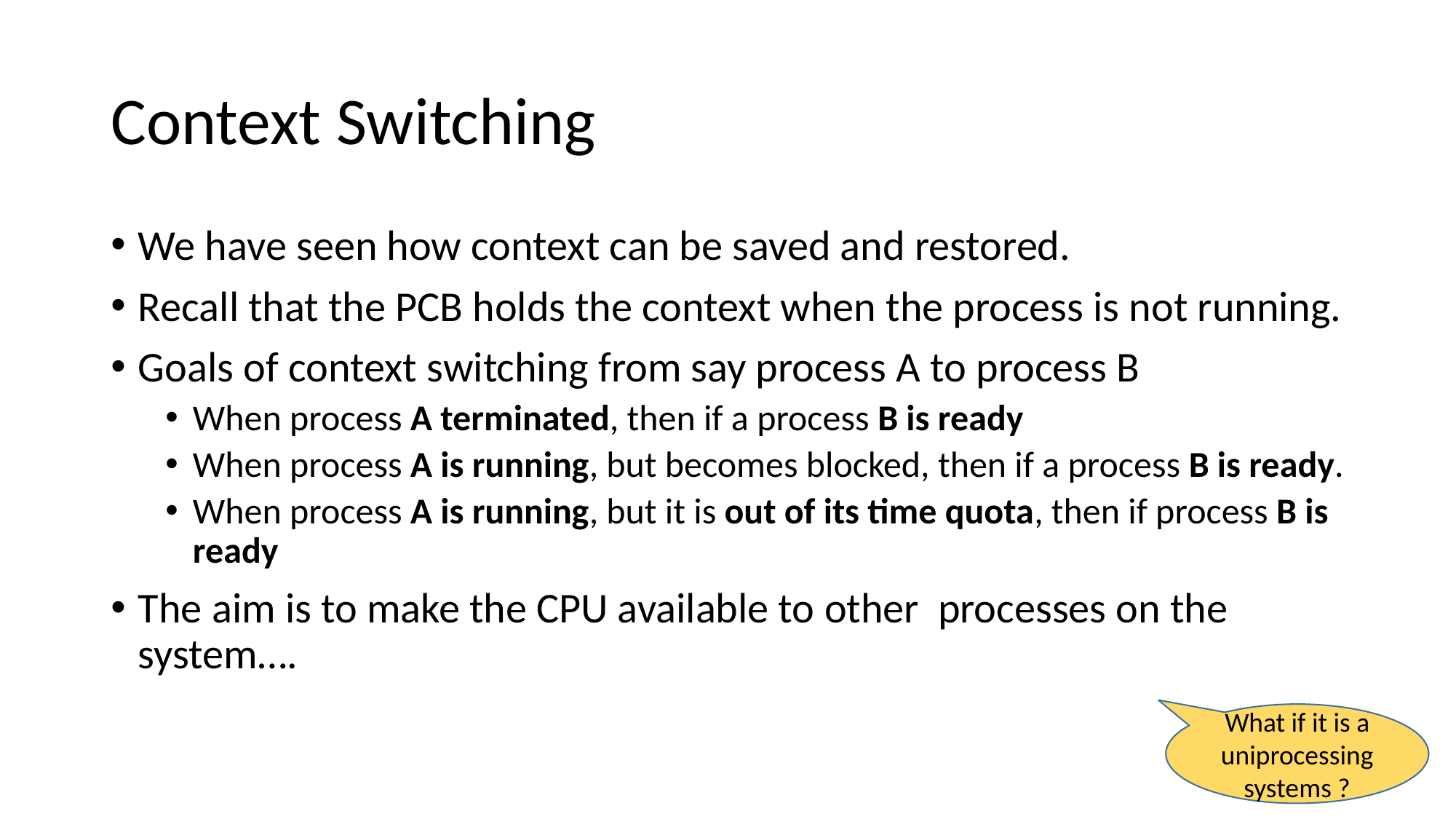

# Context Switching
We have seen how context can be saved and restored.
Recall that the PCB holds the context when the process is not running.
Goals of context switching from say process A to process B
When process A terminated, then if a process B is ready
When process A is running, but becomes blocked, then if a process B is ready.
When process A is running, but it is out of its time quota, then if process B is ready
The aim is to make the CPU available to other  processes on the system….

What if it is a uniprocessing systems ?